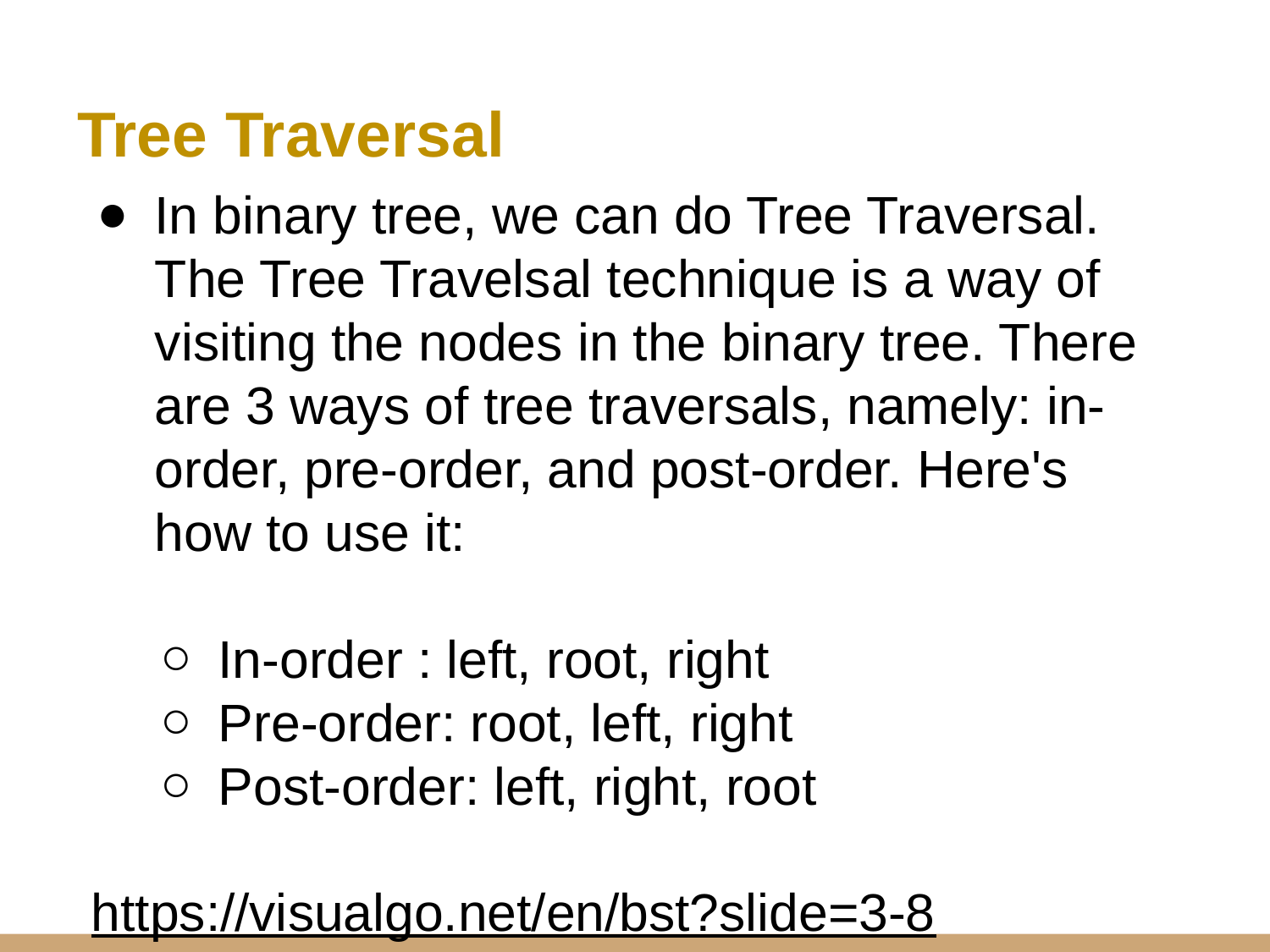

Tree Traversal
# In binary tree, we can do Tree Traversal. The Tree Travelsal technique is a way of visiting the nodes in the binary tree. There are 3 ways of tree traversals, namely: in-order, pre-order, and post-order. Here's how to use it:

In-order : left, root, right
Pre-order: root, left, right
Post-order: left, right, root

https://visualgo.net/en/bst?slide=3-8